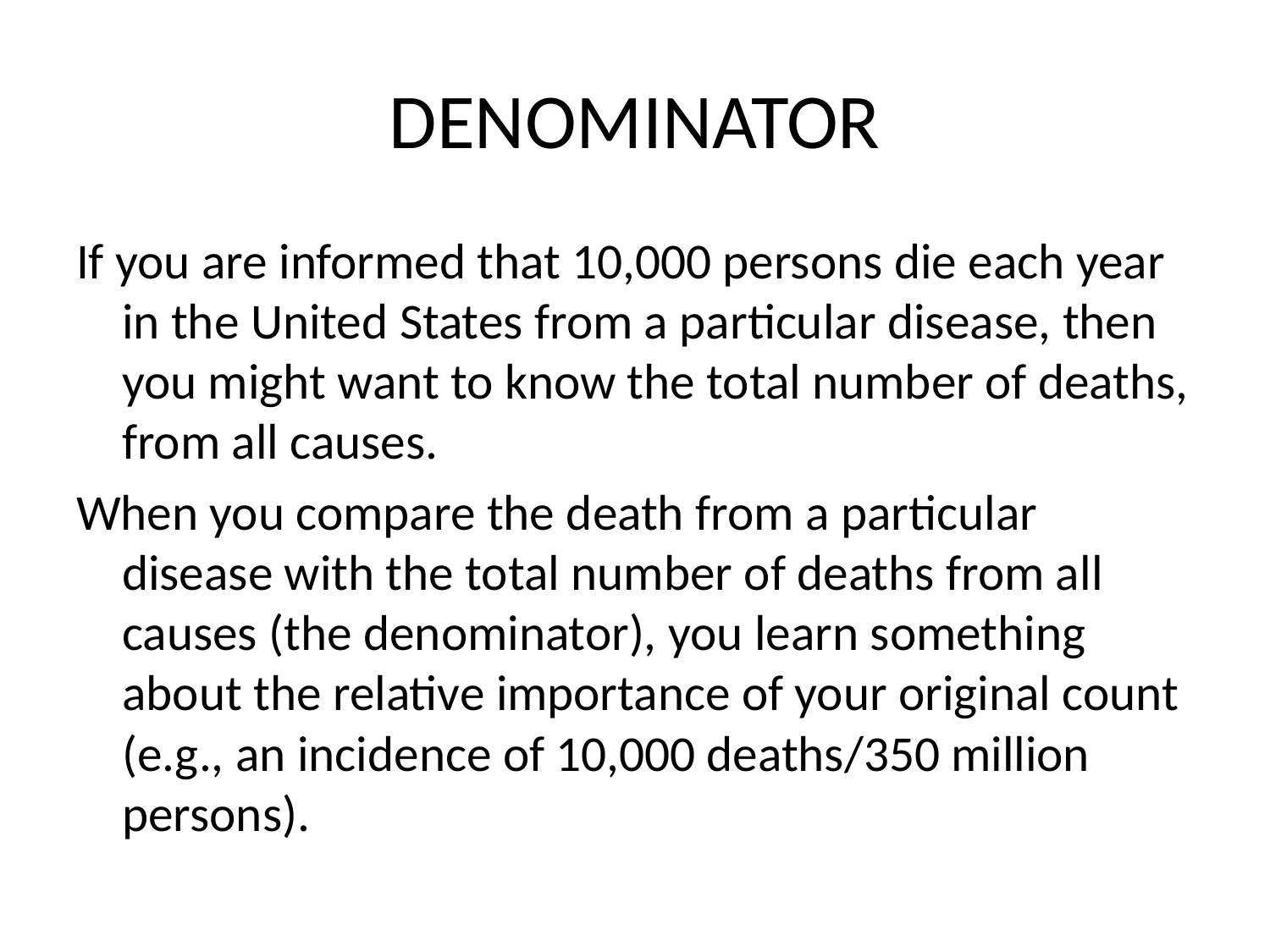

# DENOMINATOR
If you are informed that 10,000 persons die each year in the United States from a particular disease, then you might want to know the total number of deaths, from all causes.
When you compare the death from a particular disease with the total number of deaths from all causes (the denominator), you learn something about the relative importance of your original count (e.g., an incidence of 10,000 deaths/350 million persons).